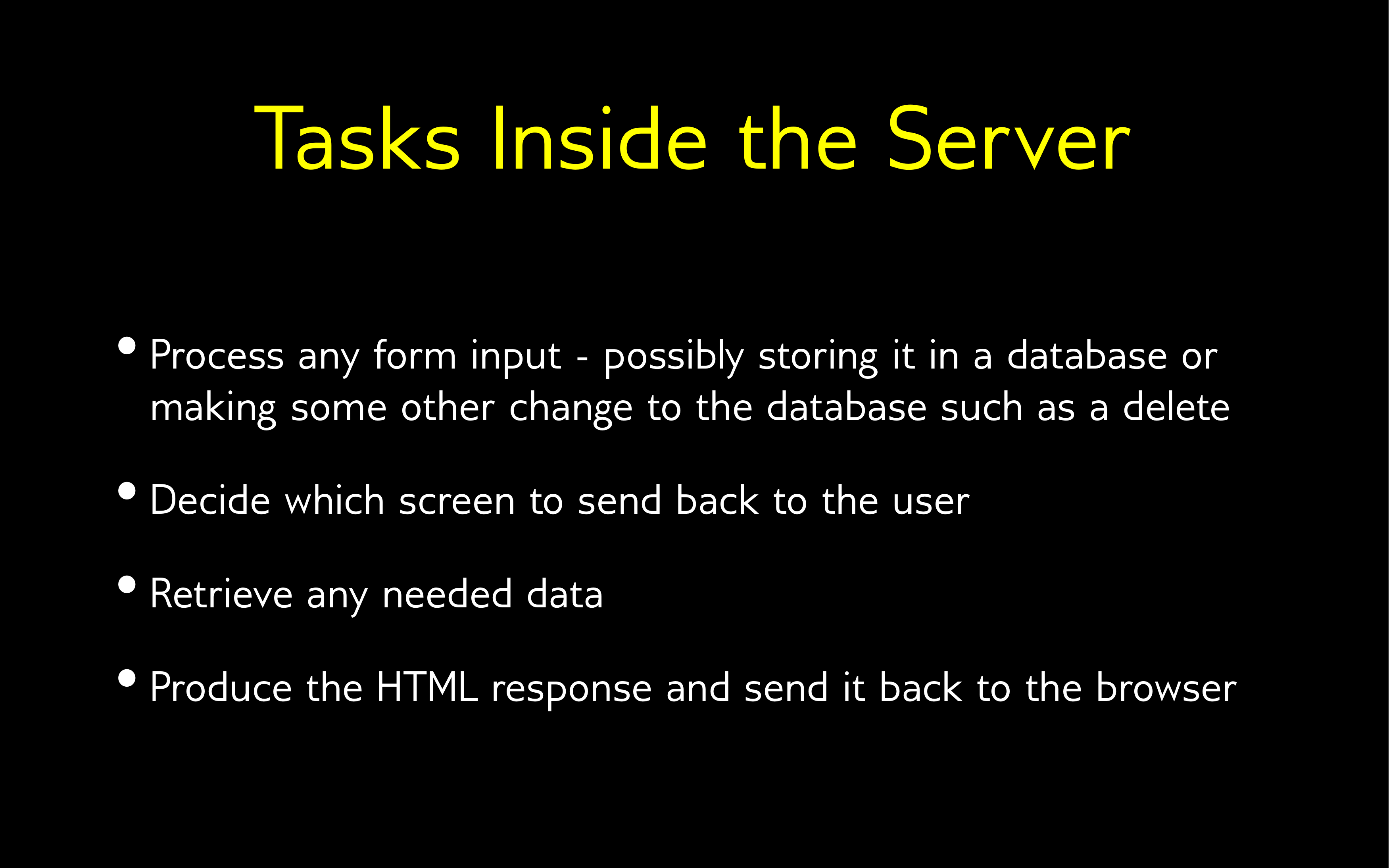

# Tasks Inside the Server
Process any form input - possibly storing it in a database or making some other change to the database such as a delete
Decide which screen to send back to the user
Retrieve any needed data
Produce the HTML response and send it back to the browser